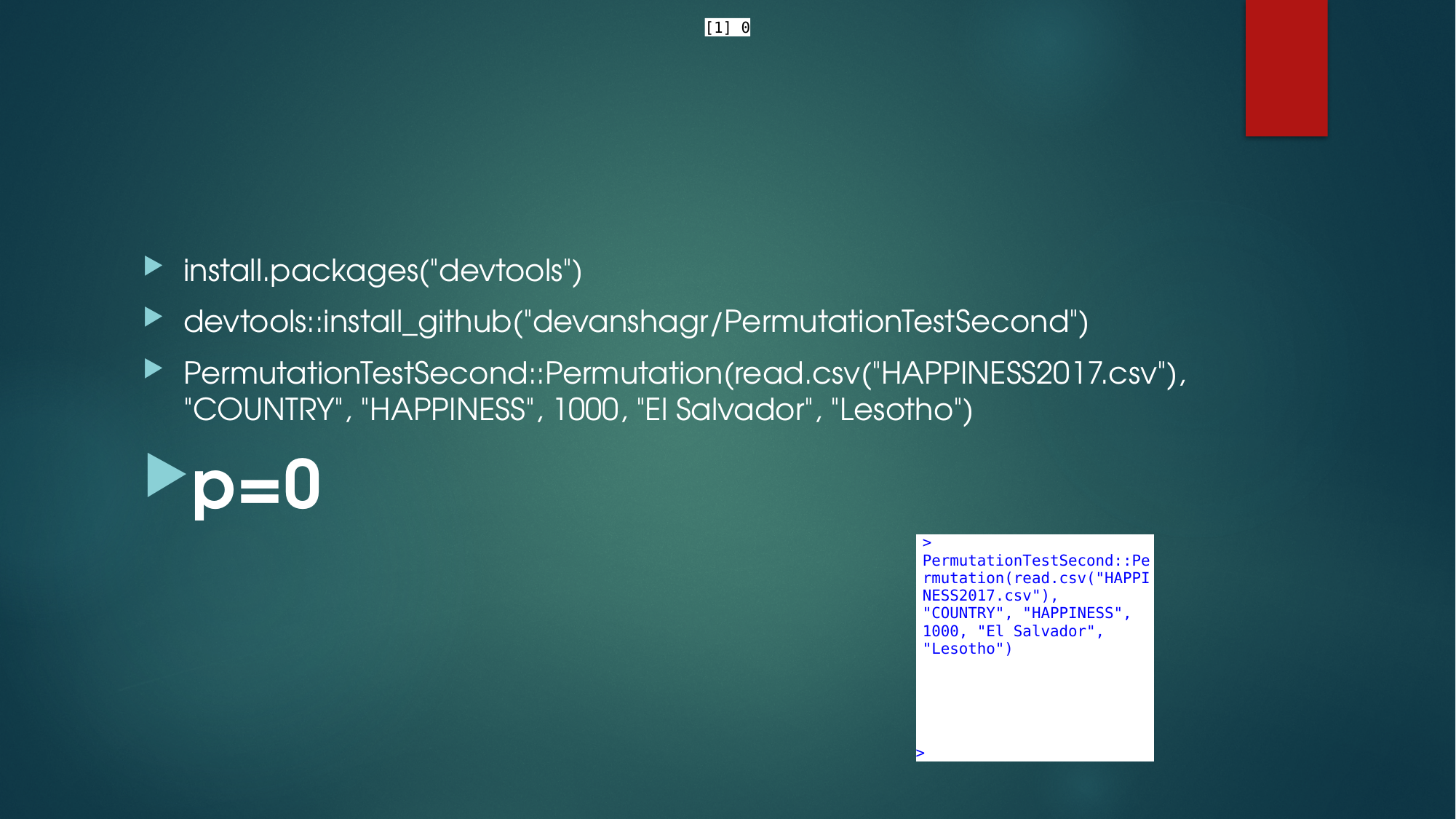

[1] 0
#
install.packages("devtools")
devtools::install_github("devanshagr/PermutationTestSecond")
PermutationTestSecond::Permutation(read.csv("HAPPINESS2017.csv"), "COUNTRY", "HAPPINESS", 1000, "El Salvador", "Lesotho")
p=0

| > PermutationTestSecond::Permutation(read.csv("HAPPINESS2017.csv"), "COUNTRY", "HAPPINESS", 1000, "El Salvador", "Lesotho") [1] 0 |
| --- |
|  |
|  |
| > |